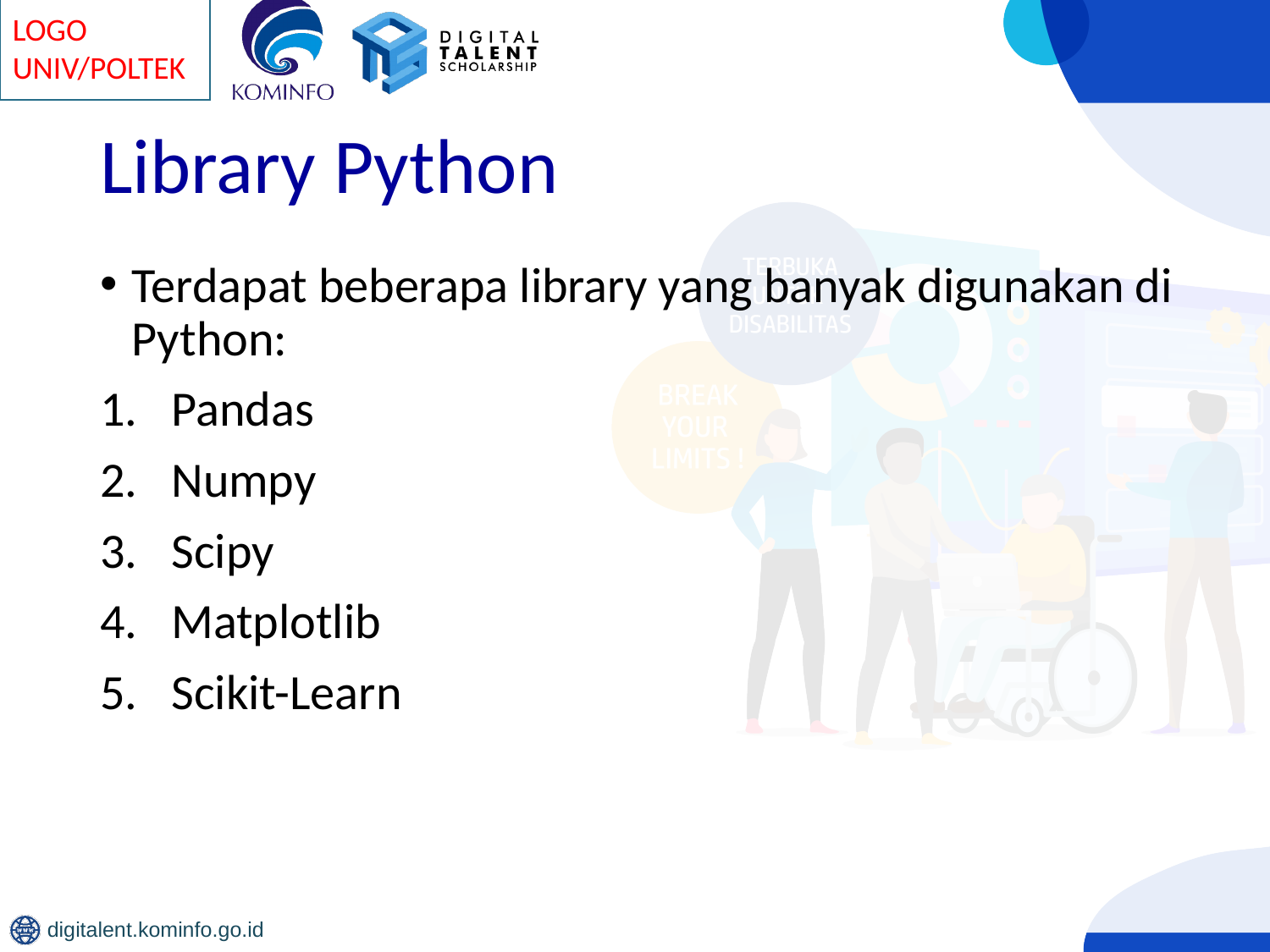

# Library Python
Terdapat beberapa library yang banyak digunakan di Python:
Pandas
Numpy
Scipy
Matplotlib
Scikit-Learn